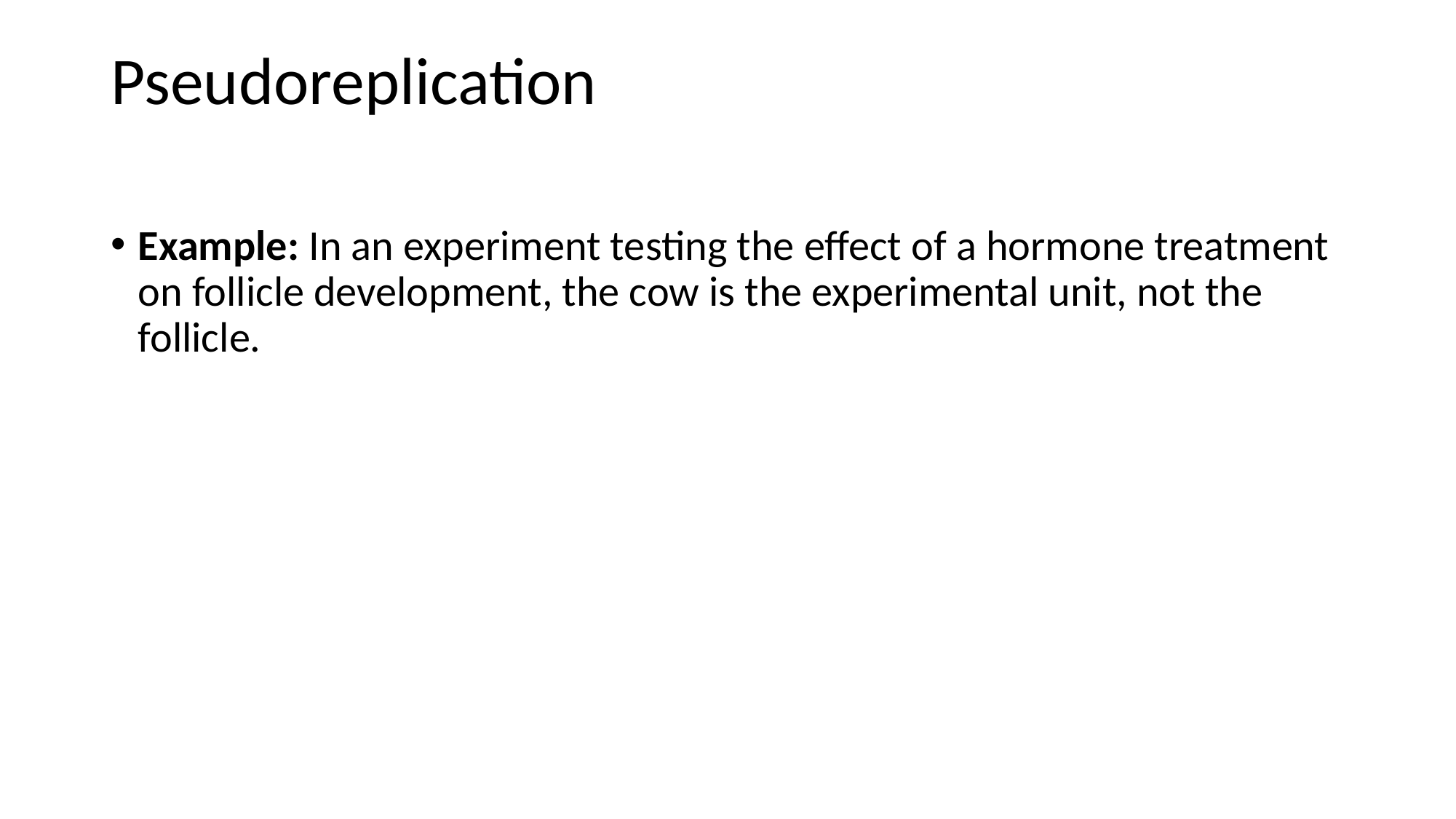

# Pseudoreplication
Example: In an experiment testing the effect of a hormone treatment on follicle development, the cow is the experimental unit, not the follicle.